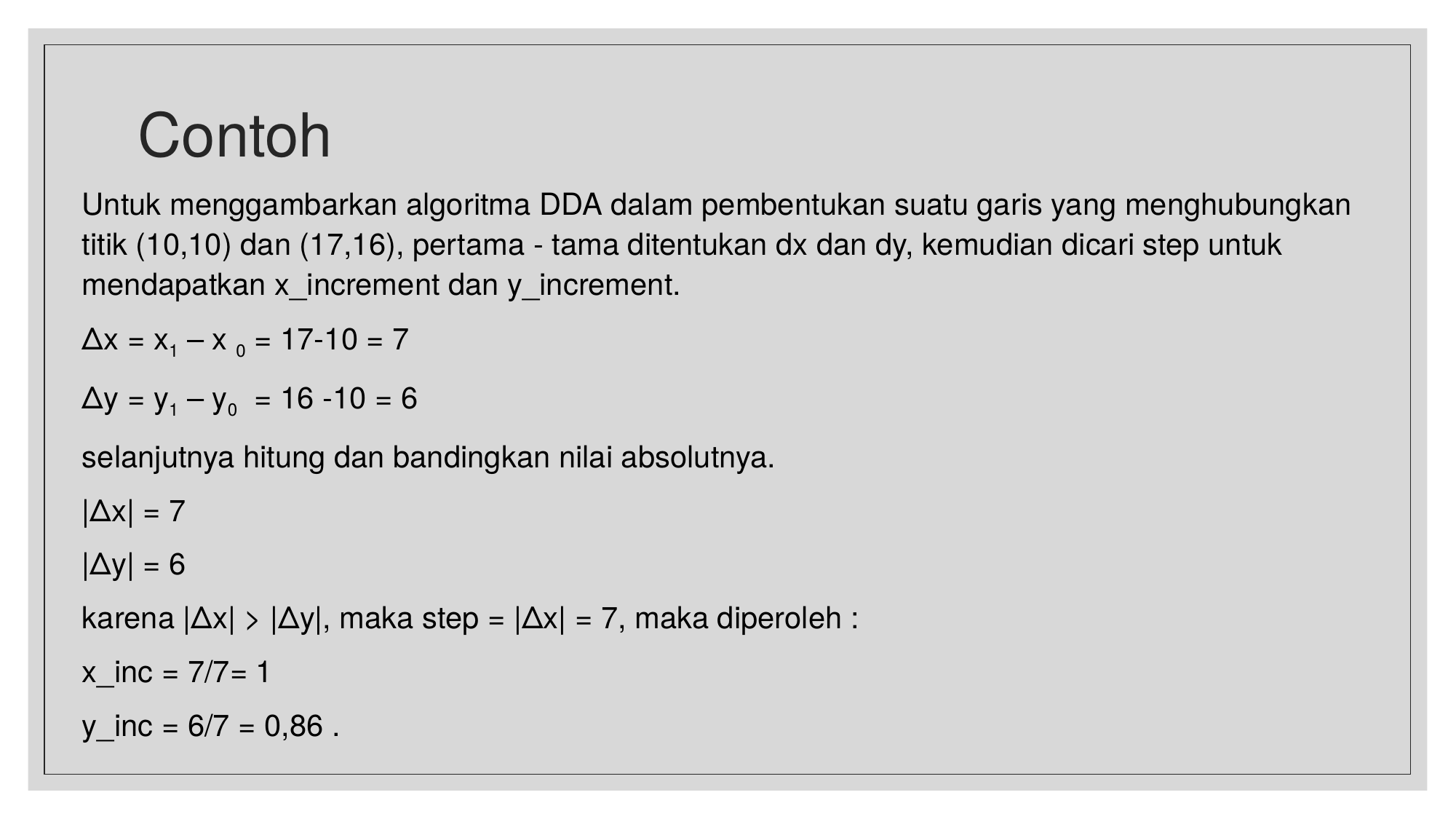

# Contoh
Untuk menggambarkan algoritma DDA dalam pembentukan suatu garis yang menghubungkan titik (10,10) dan (17,16), pertama - tama ditentukan dx dan dy, kemudian dicari step untuk mendapatkan x_increment dan y_increment.
Δx = x1 – x 0 = 17-10 = 7
Δy = y1 – y0  = 16 -10 = 6
selanjutnya hitung dan bandingkan nilai absolutnya.
|Δx| = 7
|Δy| = 6
karena |Δx| > |Δy|, maka step = |Δx| = 7, maka diperoleh :
x_inc = 7/7= 1
y_inc = 6/7 = 0,86 .